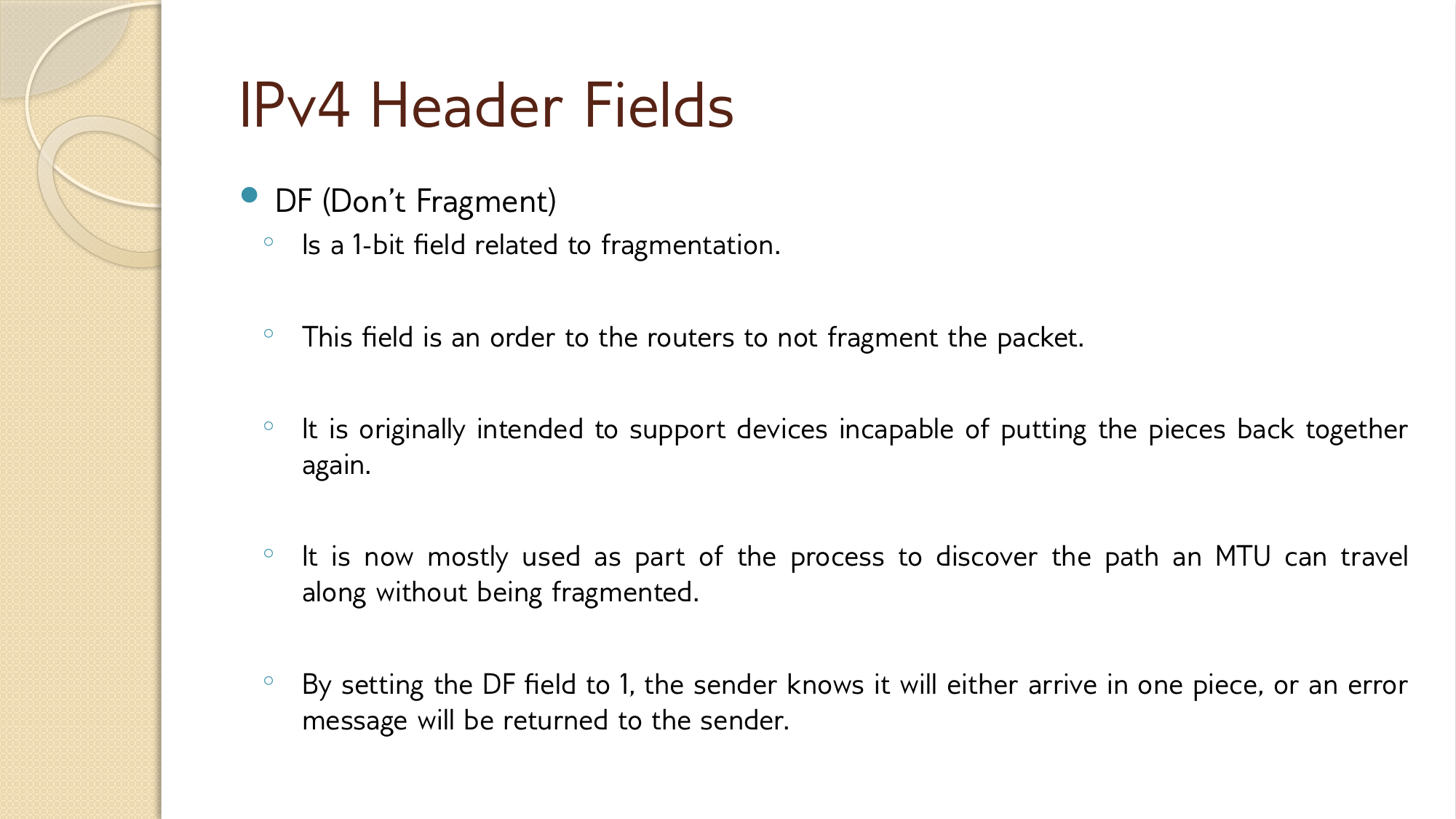

# IPv4 Header Fields
DF (Don’t Fragment)
Is a 1-bit field related to fragmentation.

This field is an order to the routers to not fragment the packet.

It is originally intended to support devices incapable of putting the pieces back together again.

It is now mostly used as part of the process to discover the path an MTU can travel along without being fragmented.

By setting the DF field to 1, the sender knows it will either arrive in one piece, or an error message will be returned to the sender.